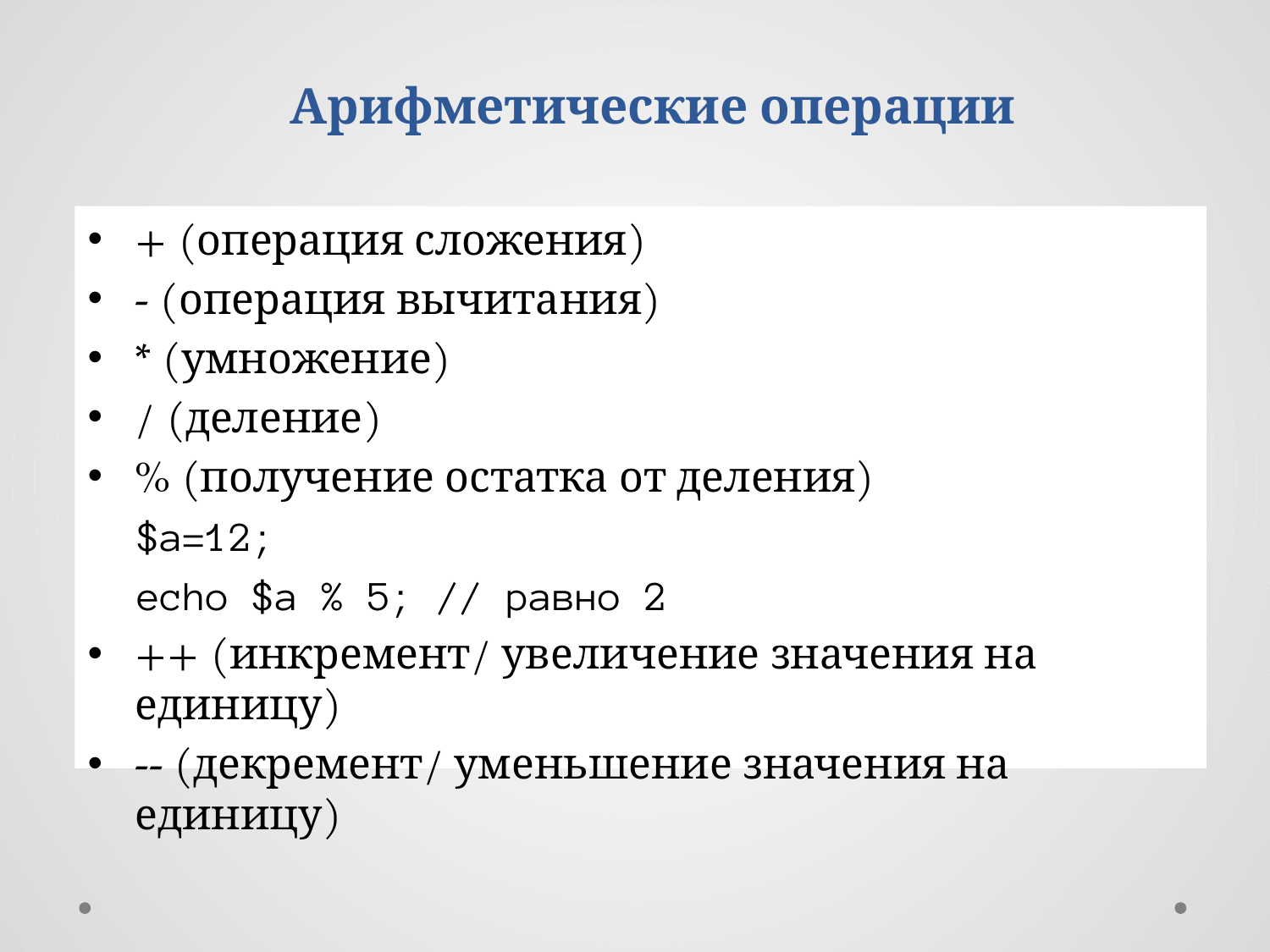

Арифметические операции
+ (операция сложения)
- (операция вычитания)
* (умножение)
/ (деление)
% (получение остатка от деления)
$a=12;
echo $a % 5; // равно 2
++ (инкремент/ увеличение значения на единицу)
-- (декремент/ уменьшение значения на единицу)